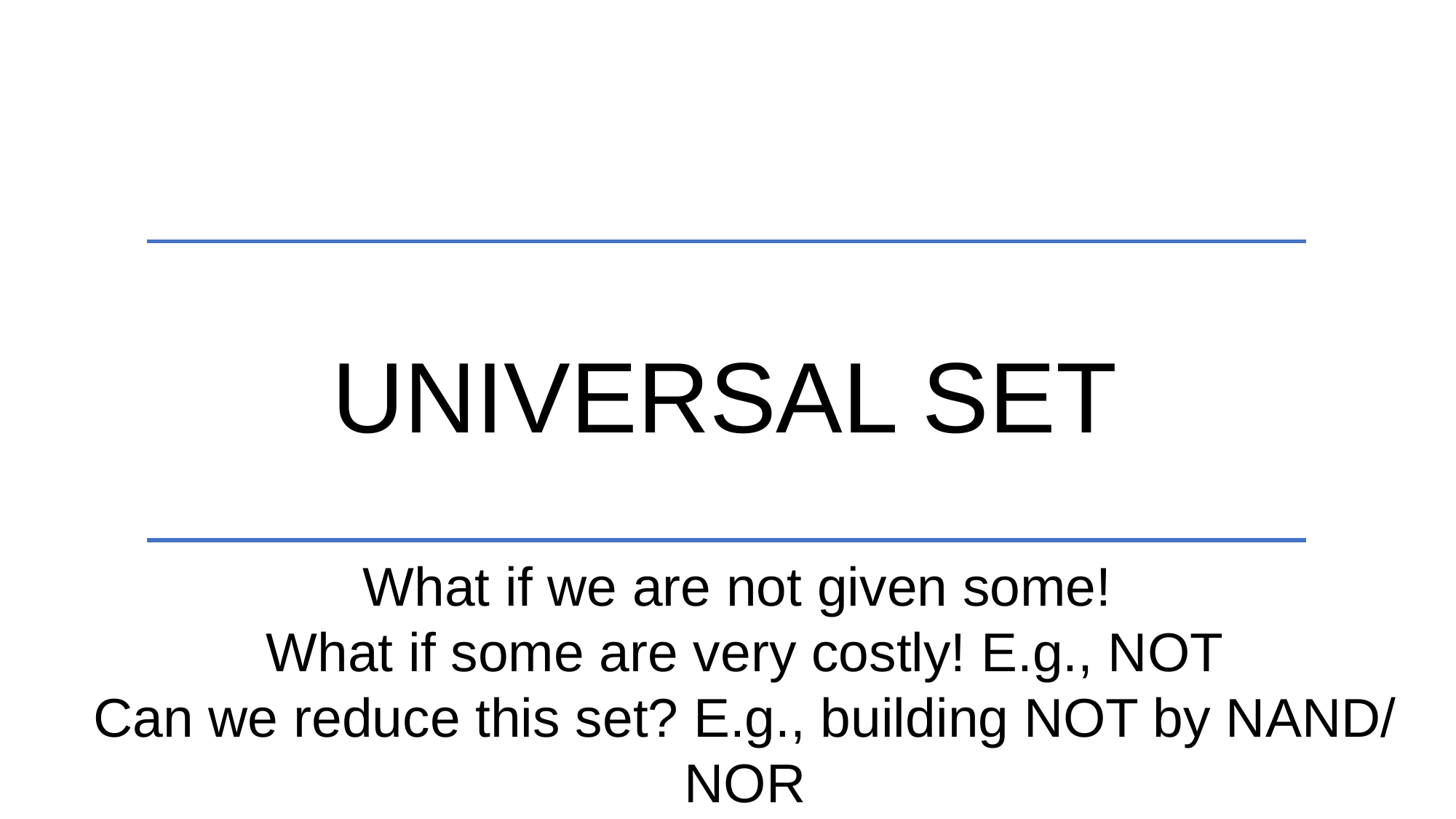

Universal SET
What if we are not given some!
What if some are very costly! E.g., NOT
Can we reduce this set? E.g., building NOT by NAND/ NOR